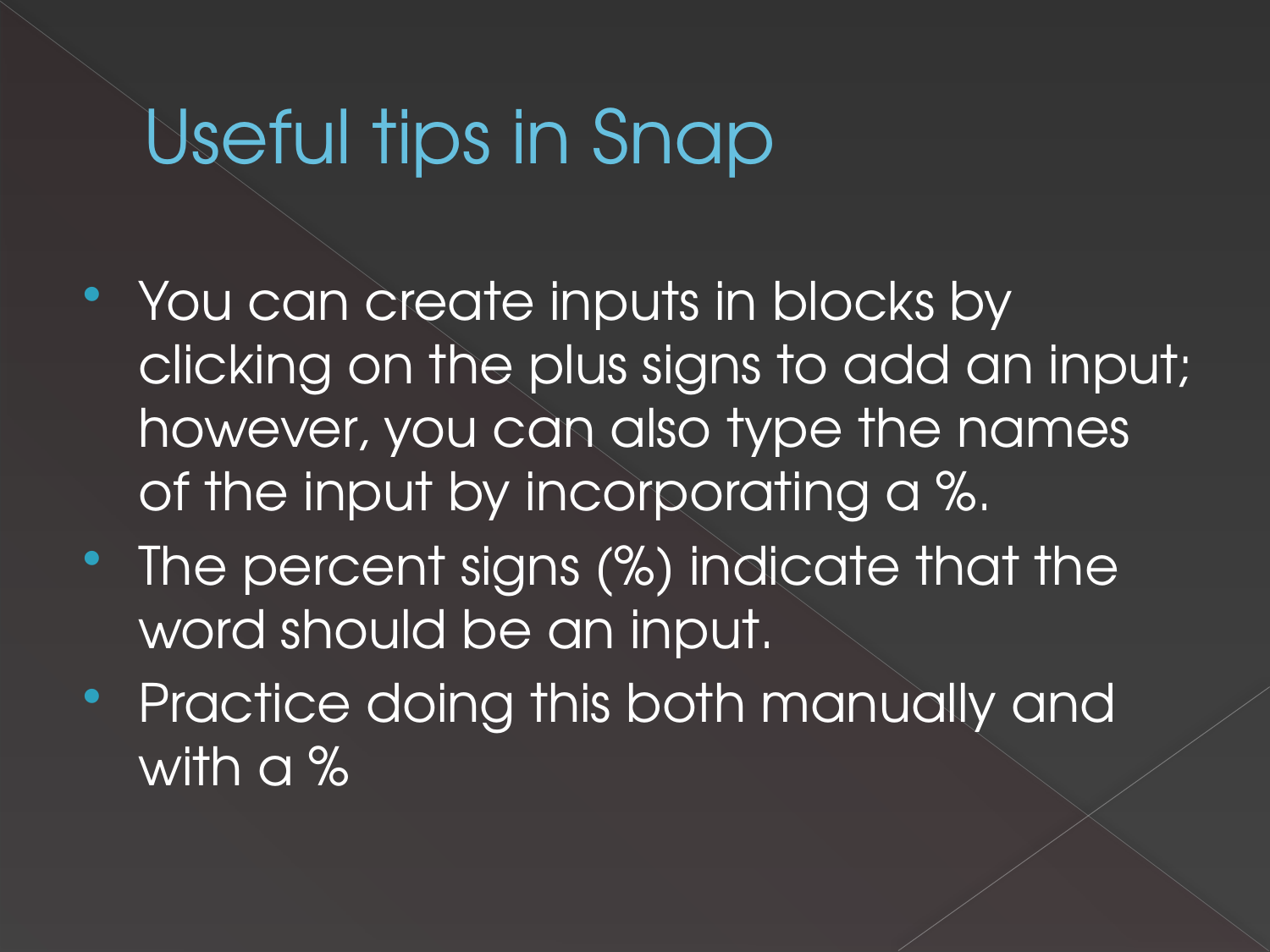

# Useful tips in Snap
You can create inputs in blocks by clicking on the plus signs to add an input; however, you can also type the names of the input by incorporating a %.
The percent signs (%) indicate that the word should be an input.
Practice doing this both manually and with a %